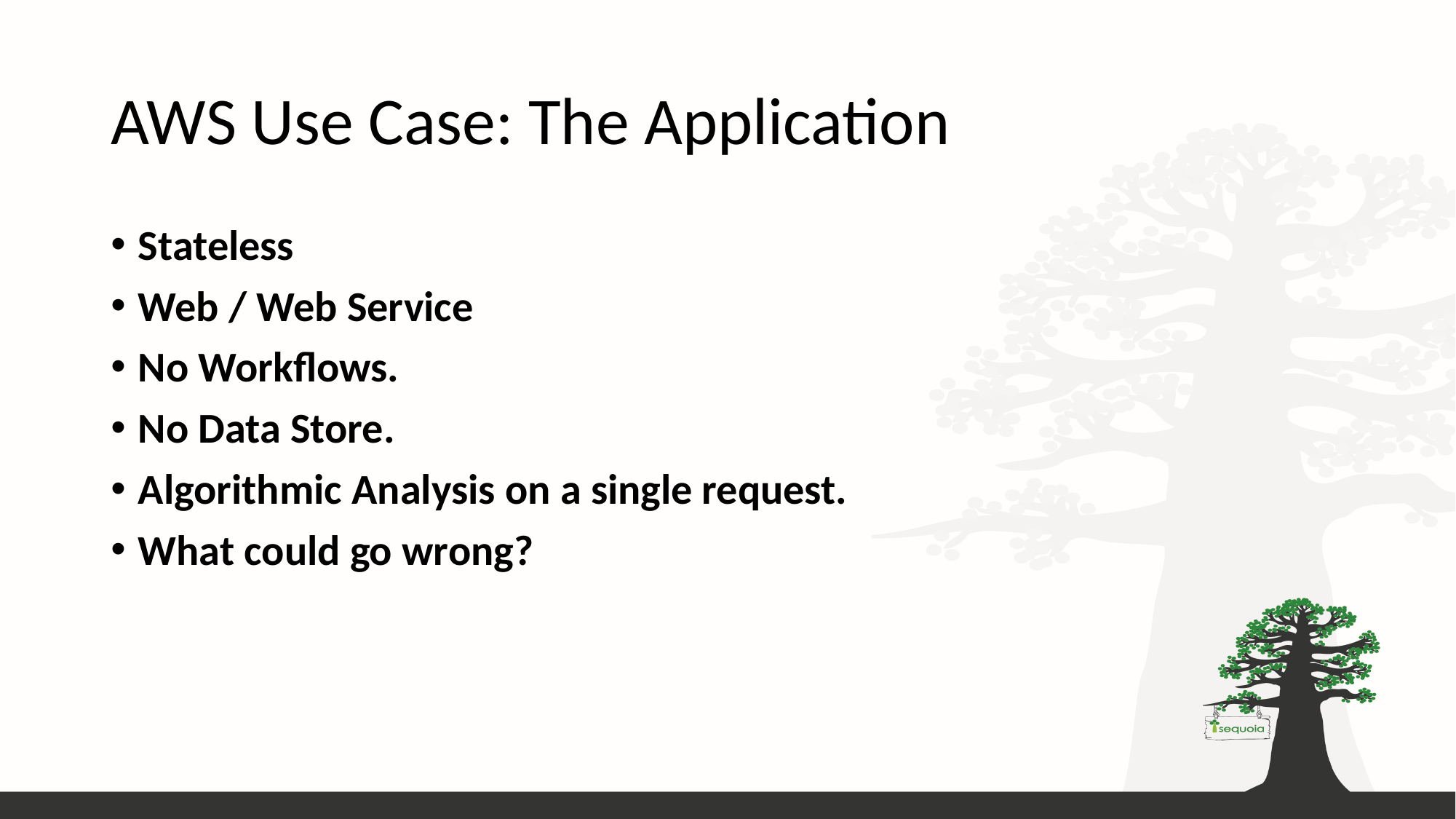

# AWS Use Case: The Application
Stateless
Web / Web Service
No Workflows.
No Data Store.
Algorithmic Analysis on a single request.
What could go wrong?